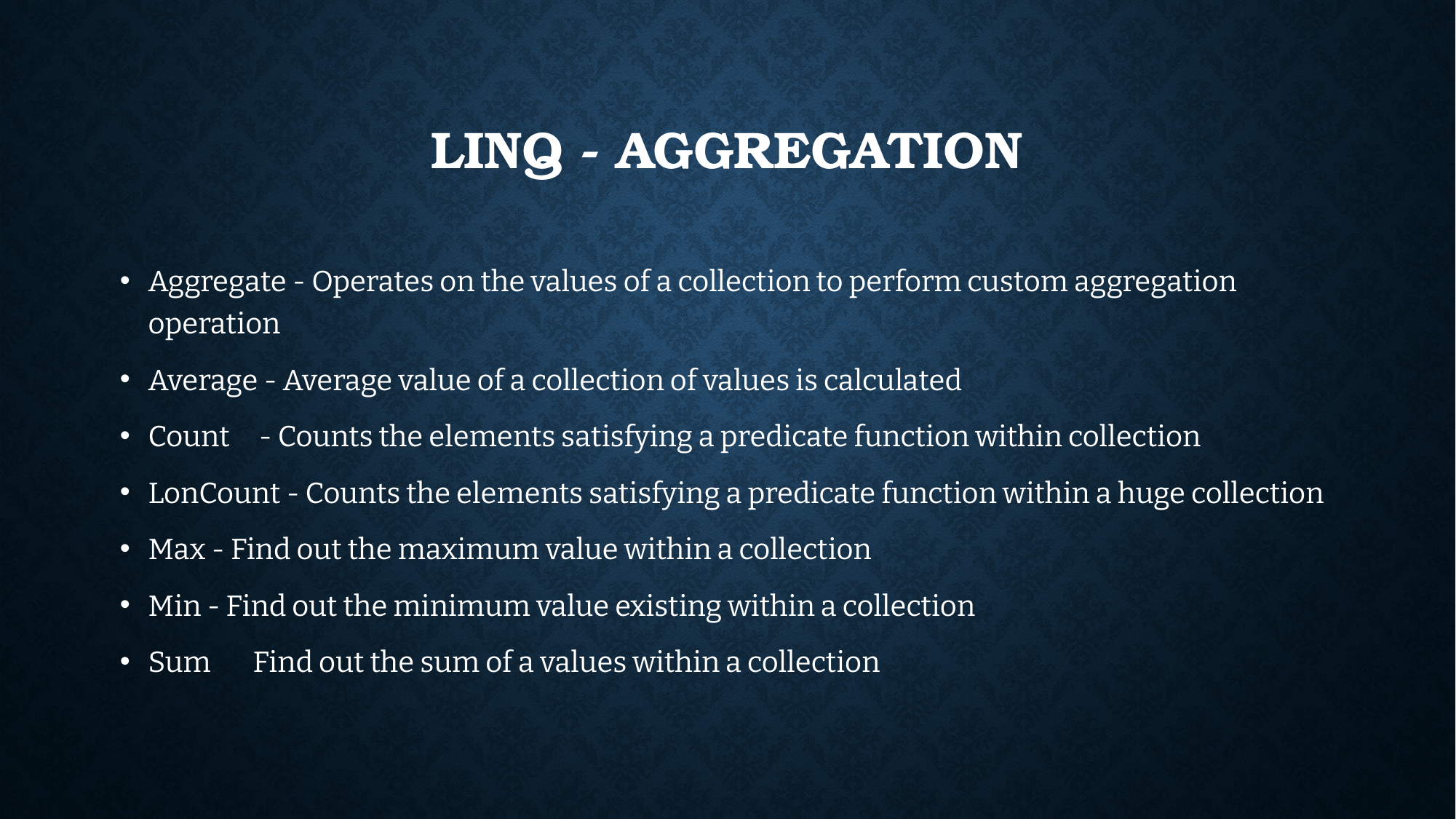

# Linq - aggregation
Aggregate - Operates on the values of a collection to perform custom aggregation operation
Average - Average value of a collection of values is calculated
Count	 - Counts the elements satisfying a predicate function within collection
LonCount - Counts the elements satisfying a predicate function within a huge collection
Max - Find out the maximum value within a collection
Min - Find out the minimum value existing within a collection
Sum	Find out the sum of a values within a collection